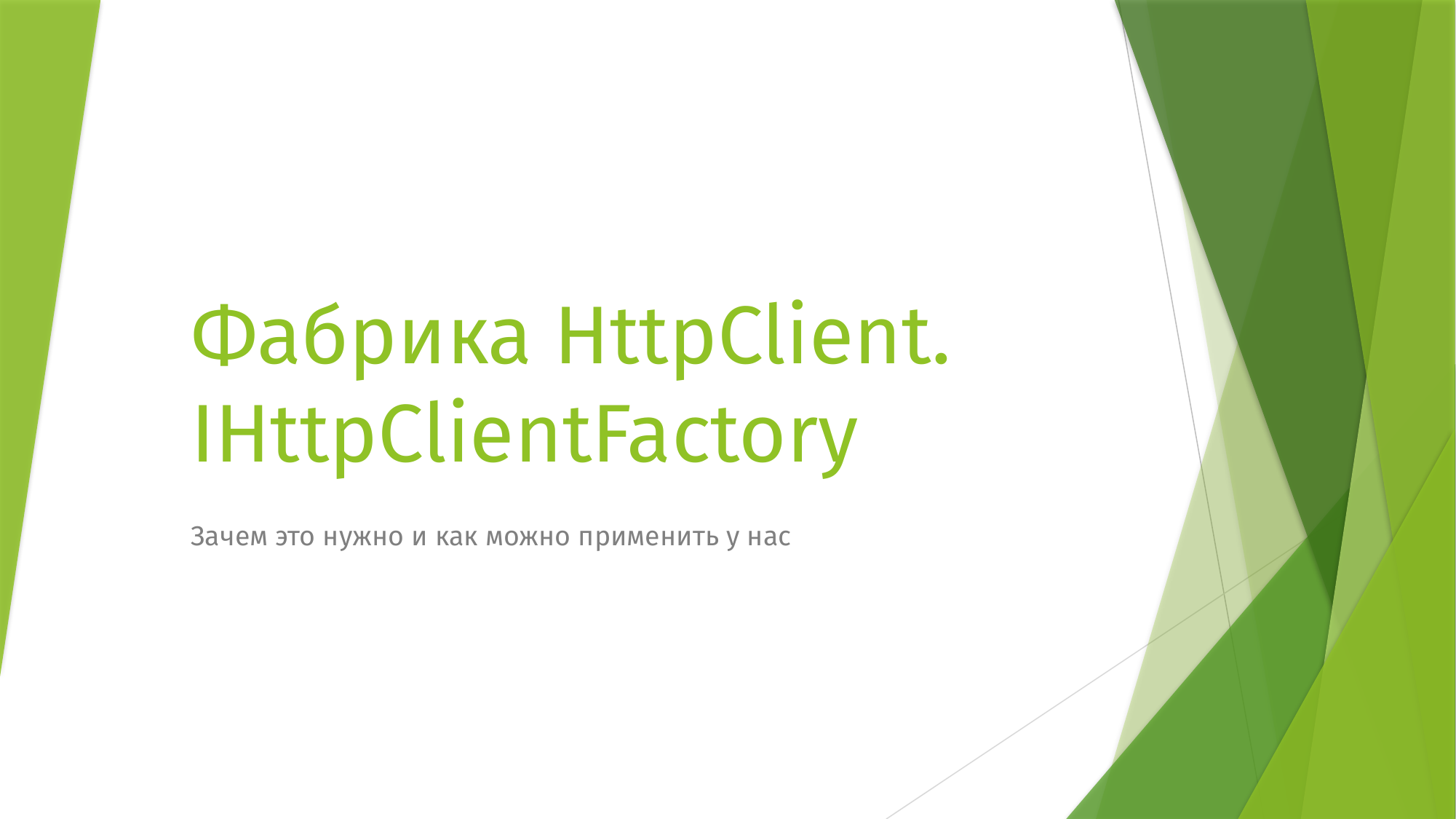

# Фабрика HttpClient. IHttpClientFactory
Зачем это нужно и как можно применить у нас